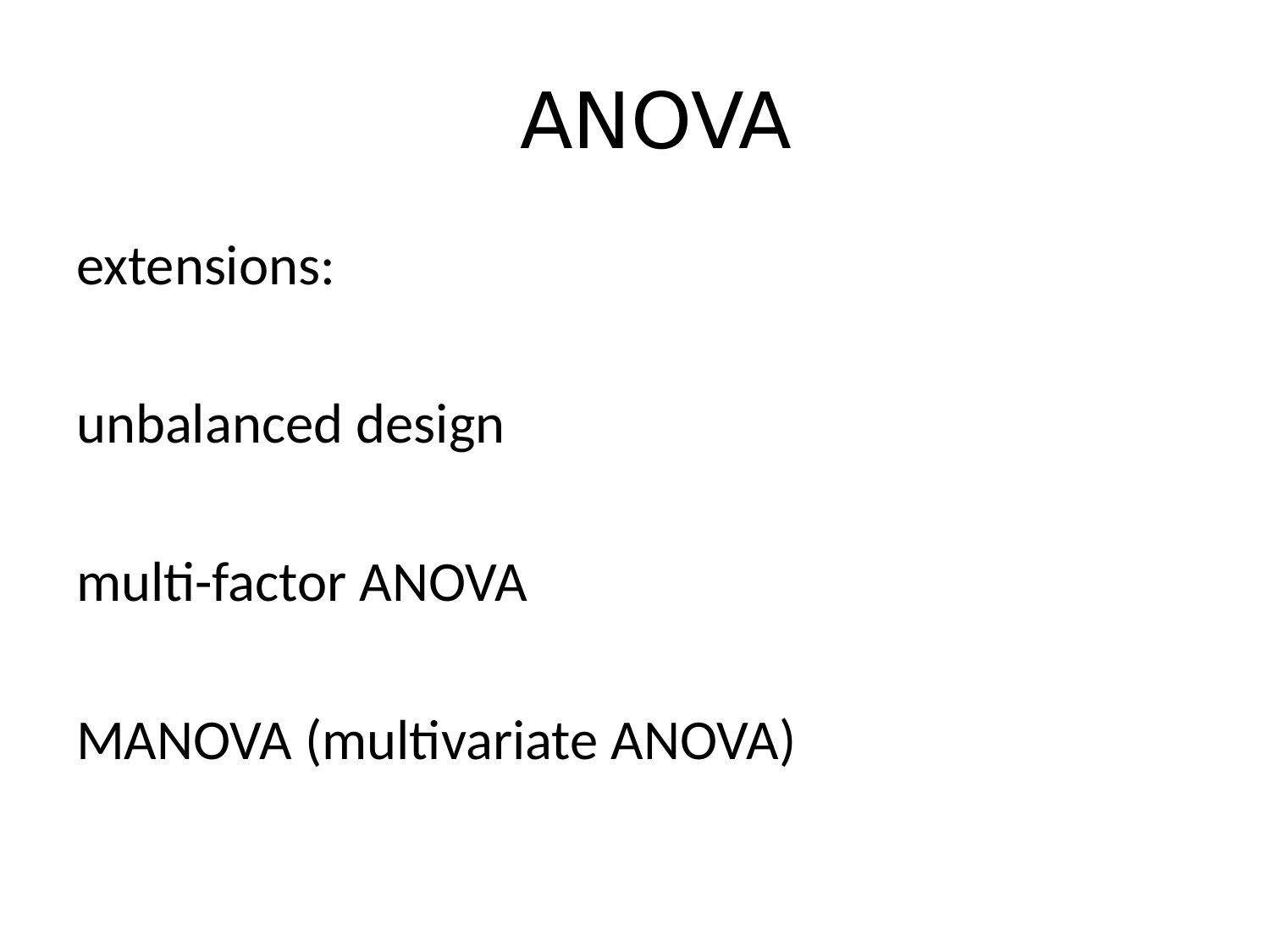

# ANOVA
extensions:

unbalanced design

multi-factor ANOVA

MANOVA (multivariate ANOVA)